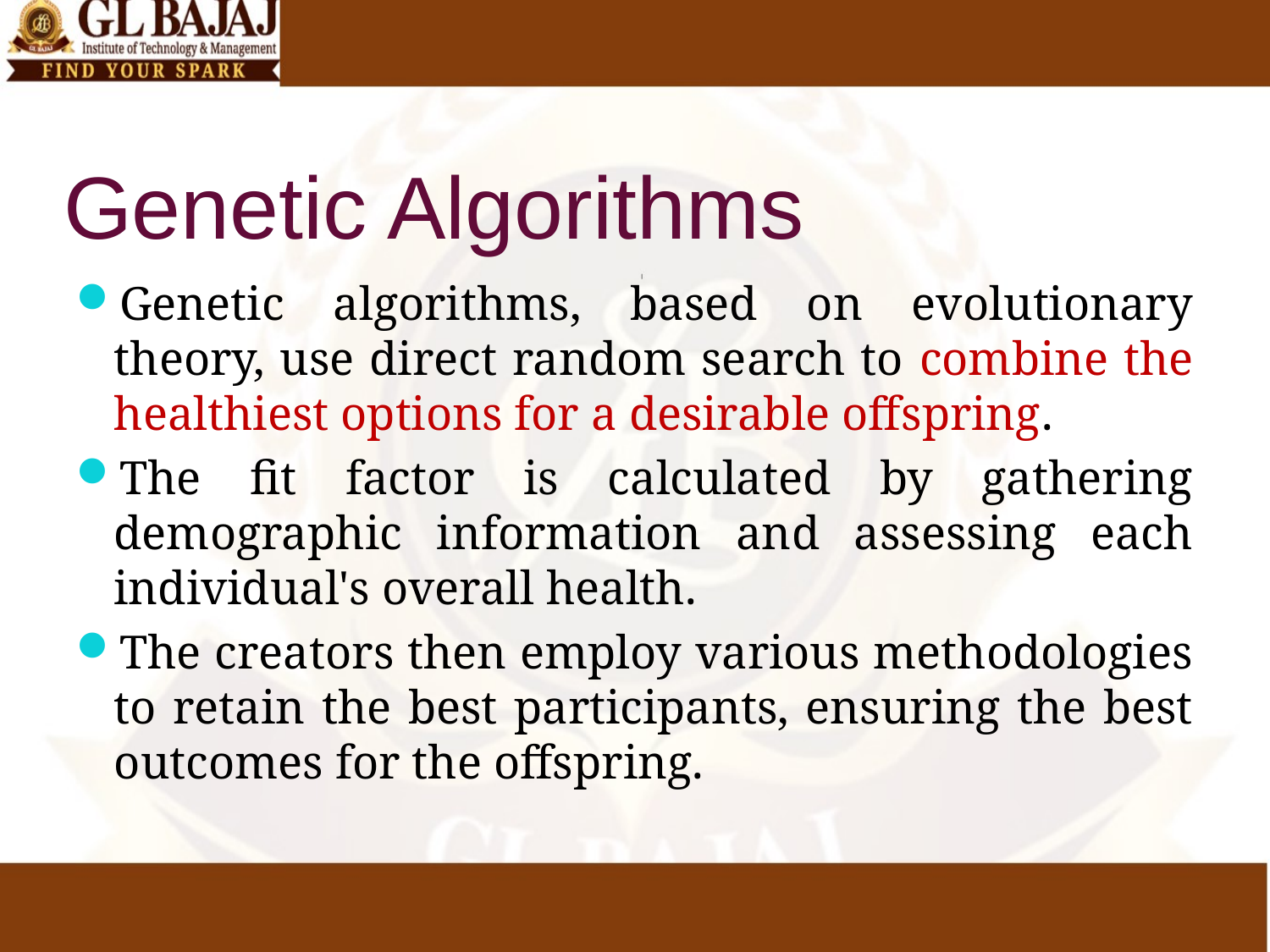

# Genetic Algorithms
Genetic algorithms, based on evolutionary theory, use direct random search to combine the healthiest options for a desirable offspring.
The fit factor is calculated by gathering demographic information and assessing each individual's overall health.
The creators then employ various methodologies to retain the best participants, ensuring the best outcomes for the offspring.